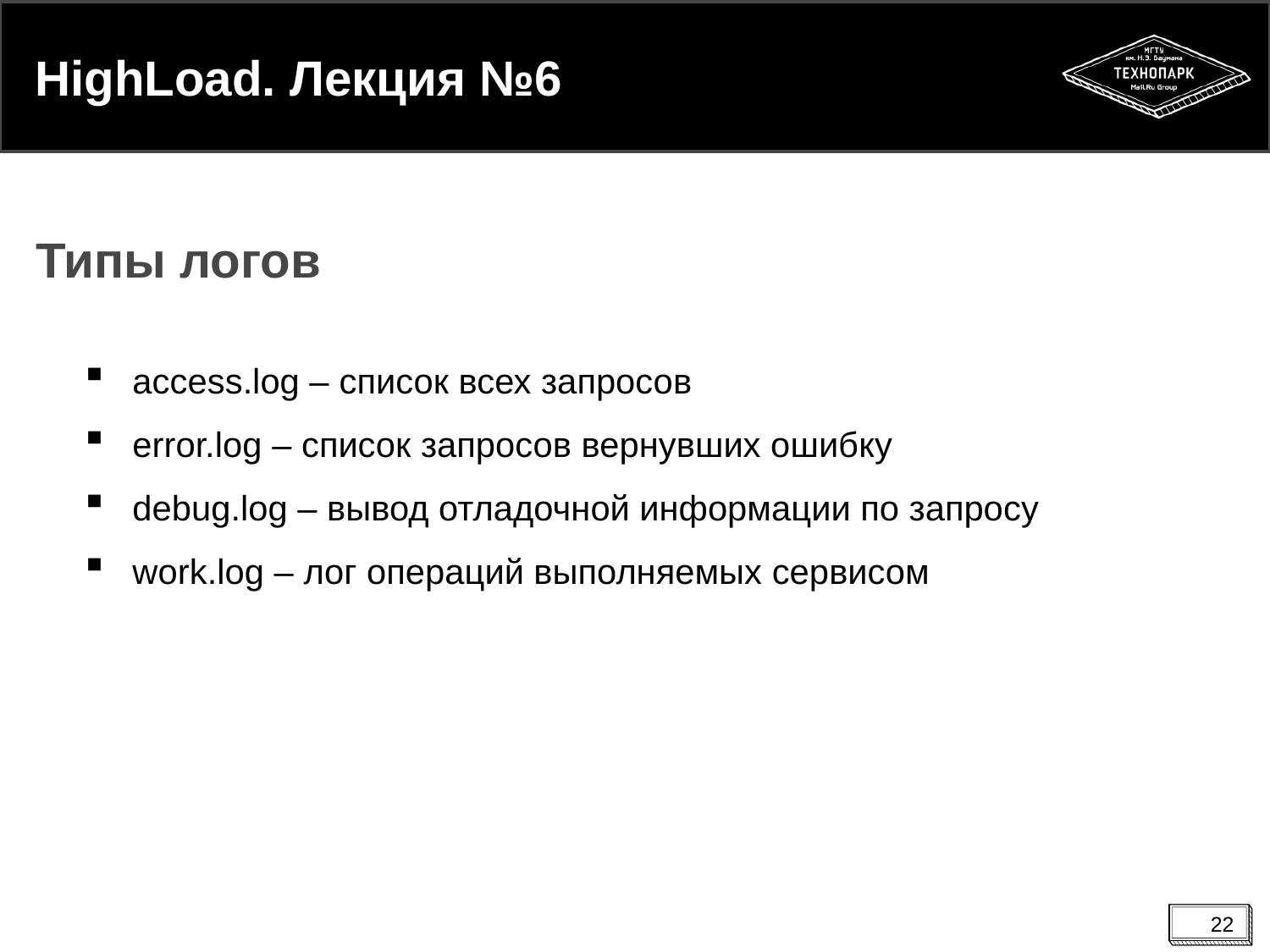

# HighLoad. Лекция №6
Типы логов
access.log – список всех запросов
error.log – список запросов вернувших ошибку
debug.log – вывод отладочной информации по запросу
work.log – лог операций выполняемых сервисом
22